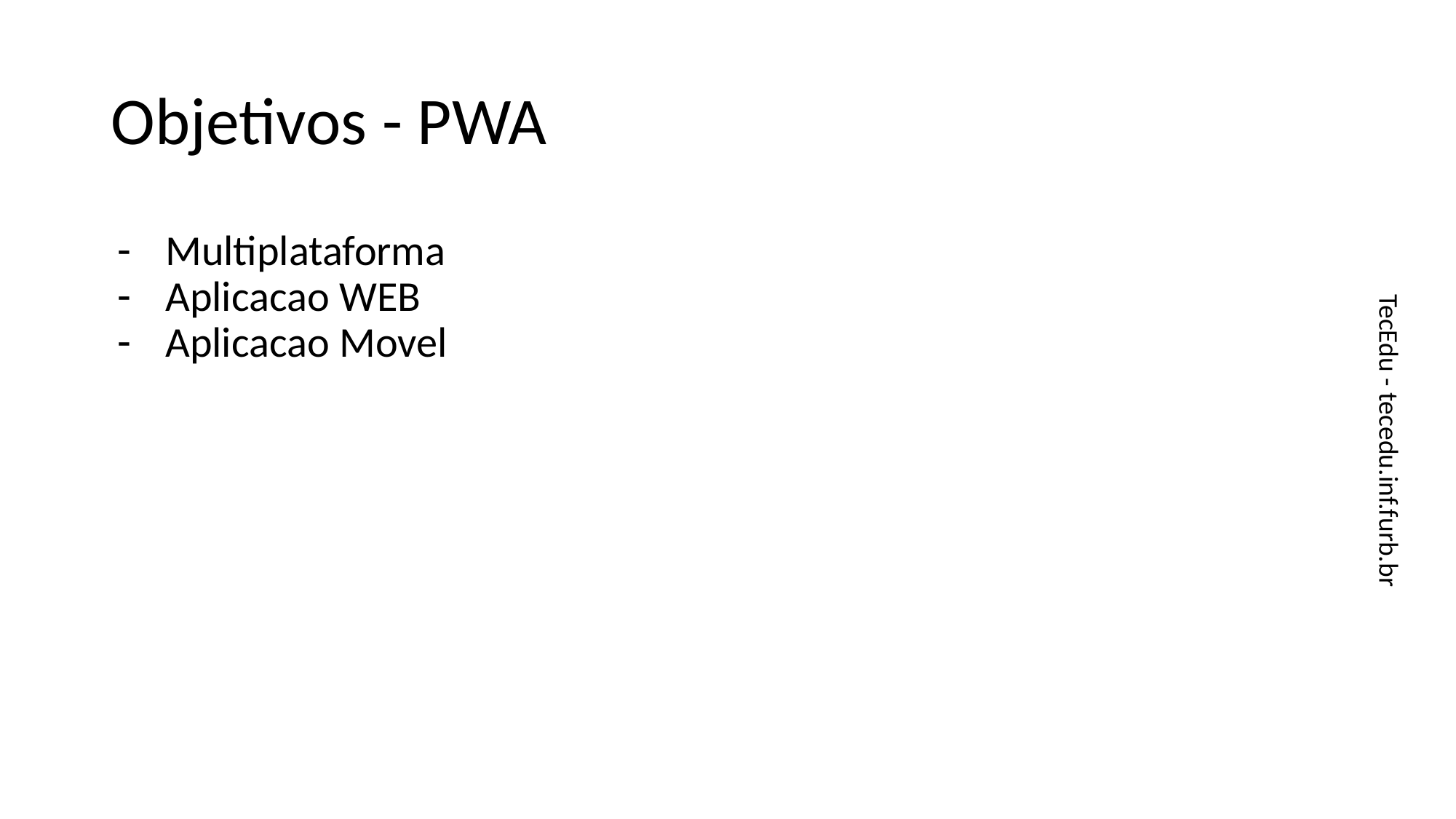

# Objetivos - PWA
Multiplataforma
Aplicacao WEB
Aplicacao Movel